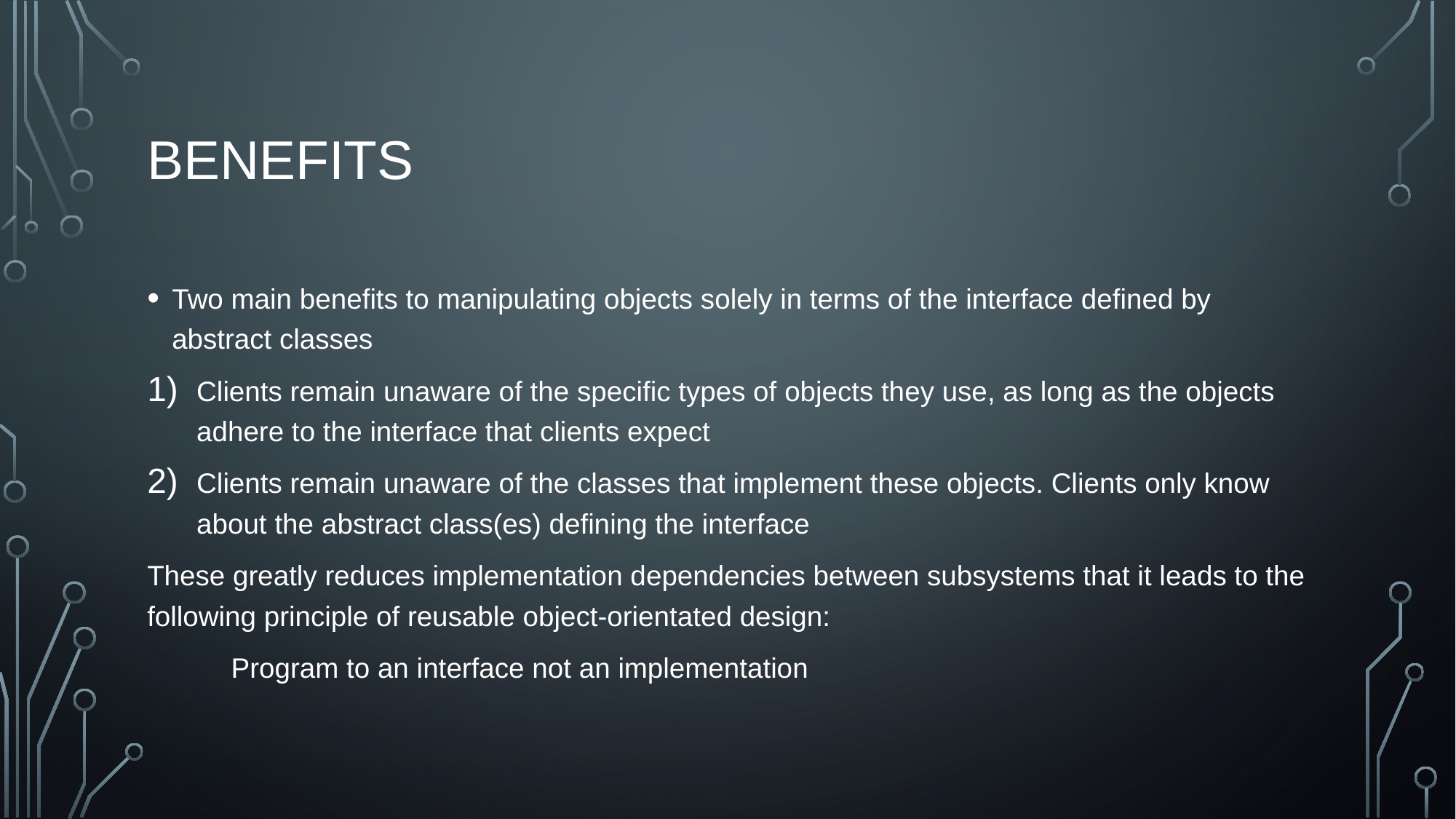

# Benefits
Two main benefits to manipulating objects solely in terms of the interface defined by abstract classes
Clients remain unaware of the specific types of objects they use, as long as the objects adhere to the interface that clients expect
Clients remain unaware of the classes that implement these objects. Clients only know about the abstract class(es) defining the interface
These greatly reduces implementation dependencies between subsystems that it leads to the following principle of reusable object-orientated design:
			Program to an interface not an implementation